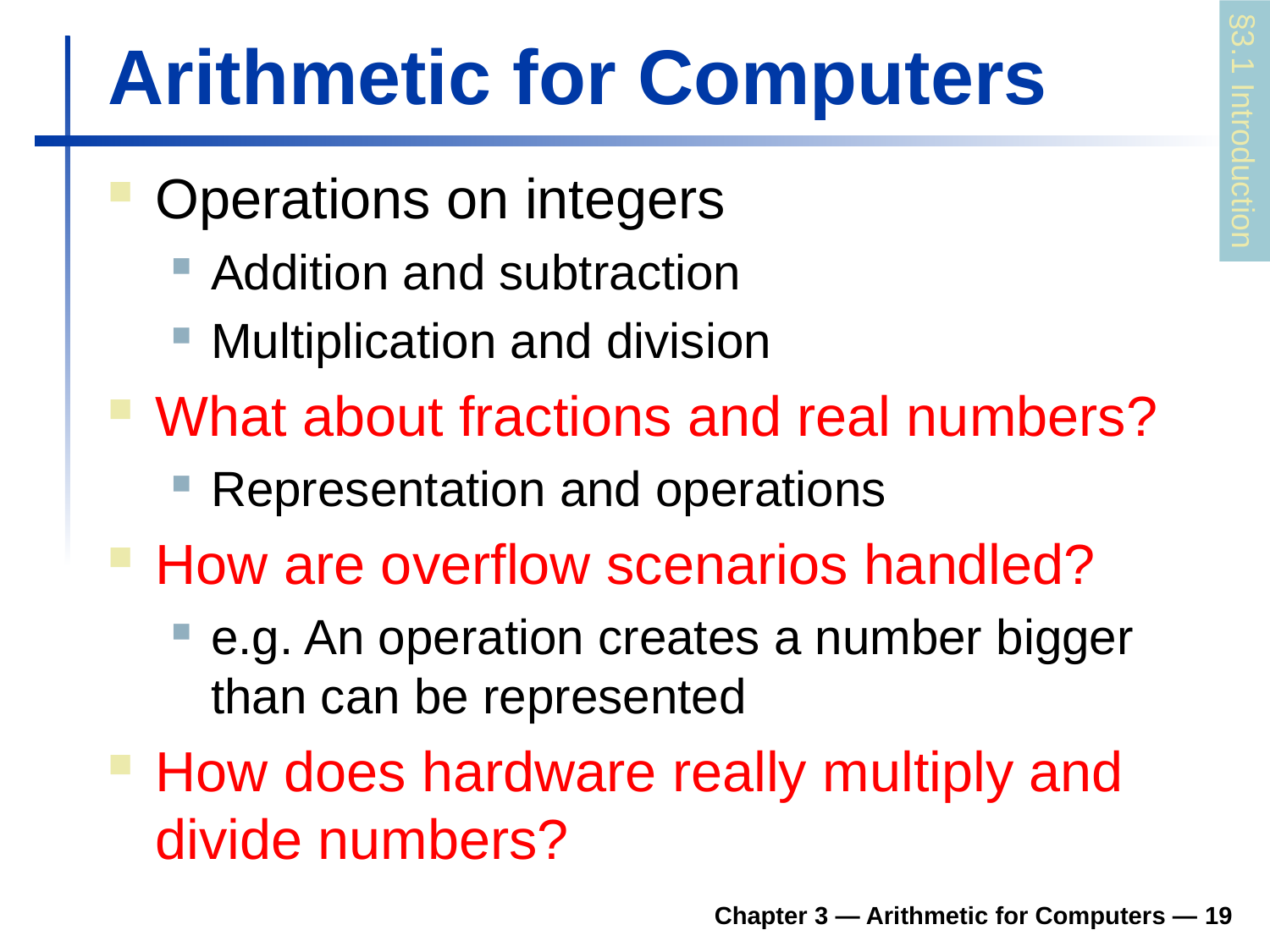

# Arithmetic for Computers
§3.1 Introduction
Operations on integers
Addition and subtraction
Multiplication and division
What about fractions and real numbers?
Representation and operations
How are overflow scenarios handled?
e.g. An operation creates a number bigger than can be represented
How does hardware really multiply and divide numbers?
Chapter 3 — Arithmetic for Computers — 19